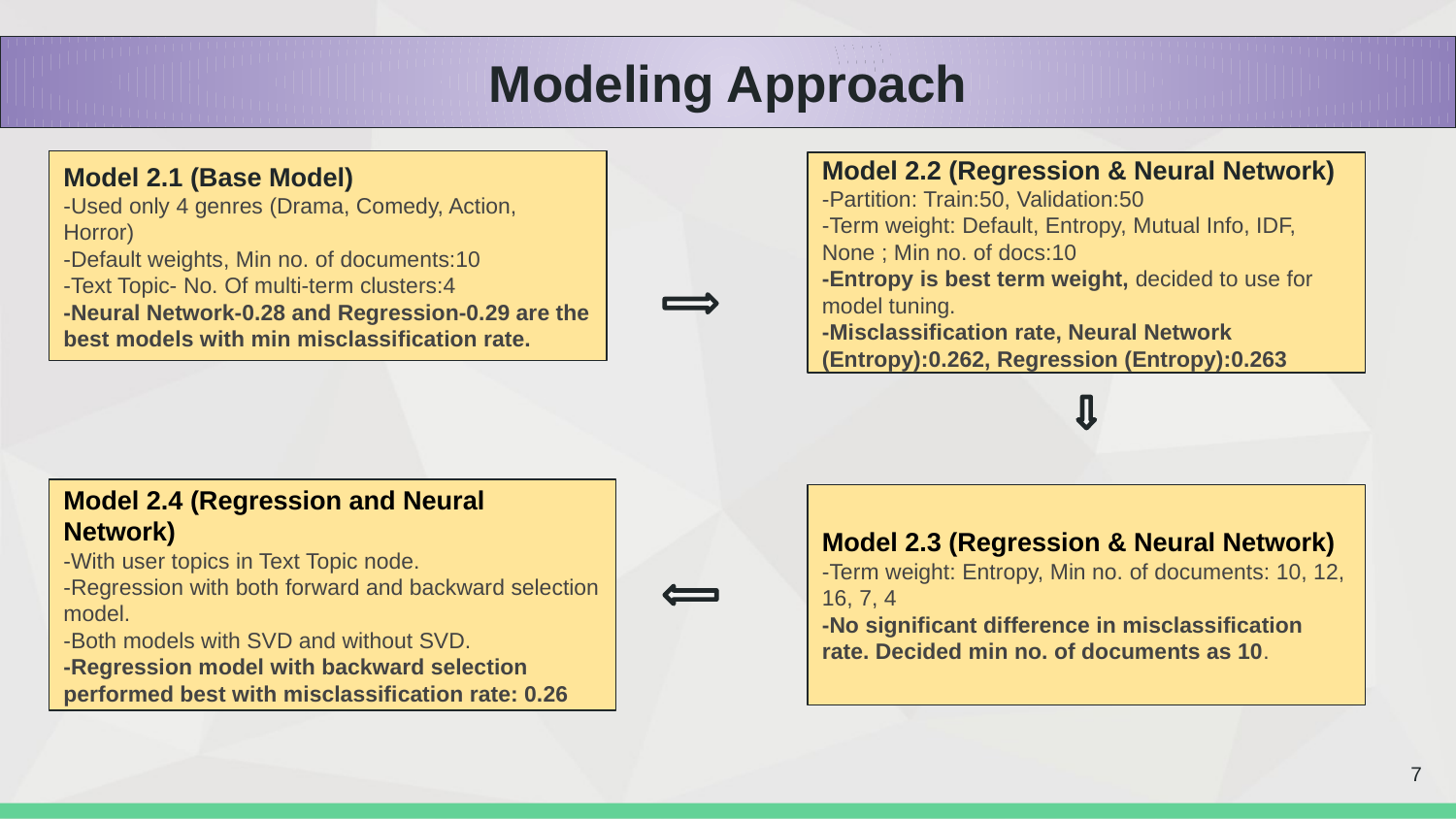

# Modeling Approach

Model 2.1 (Base Model)
-Used only 4 genres (Drama, Comedy, Action, Horror)
-Default weights, Min no. of documents:10
-Text Topic- No. Of multi-term clusters:4
-Neural Network-0.28 and Regression-0.29 are the best models with min misclassification rate.
Model 2.2 (Regression & Neural Network)
-Partition: Train:50, Validation:50
-Term weight: Default, Entropy, Mutual Info, IDF, None ; Min no. of docs:10
-Entropy is best term weight, decided to use for model tuning.
-Misclassification rate, Neural Network (Entropy):0.262, Regression (Entropy):0.263

Model 2.4 (Regression and Neural Network)
-With user topics in Text Topic node.
-Regression with both forward and backward selection model.
-Both models with SVD and without SVD.
-Regression model with backward selection performed best with misclassification rate: 0.26
Model 2.3 (Regression & Neural Network)
-Term weight: Entropy, Min no. of documents: 10, 12, 16, 7, 4
-No significant difference in misclassification rate. Decided min no. of documents as 10.

7